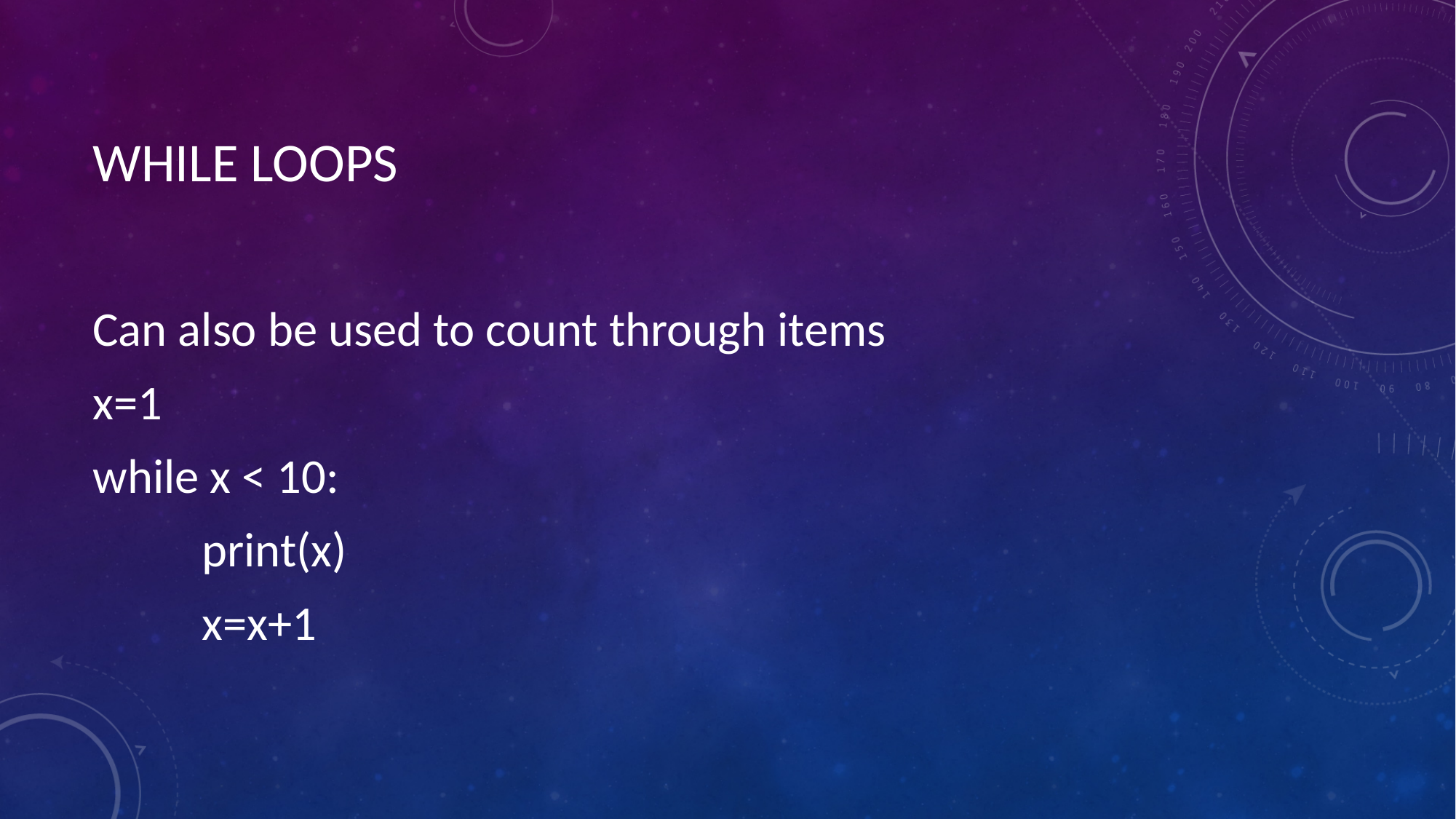

# WHILE Loops
Can also be used to count through items
x=1
while x < 10:
	print(x)
	x=x+1